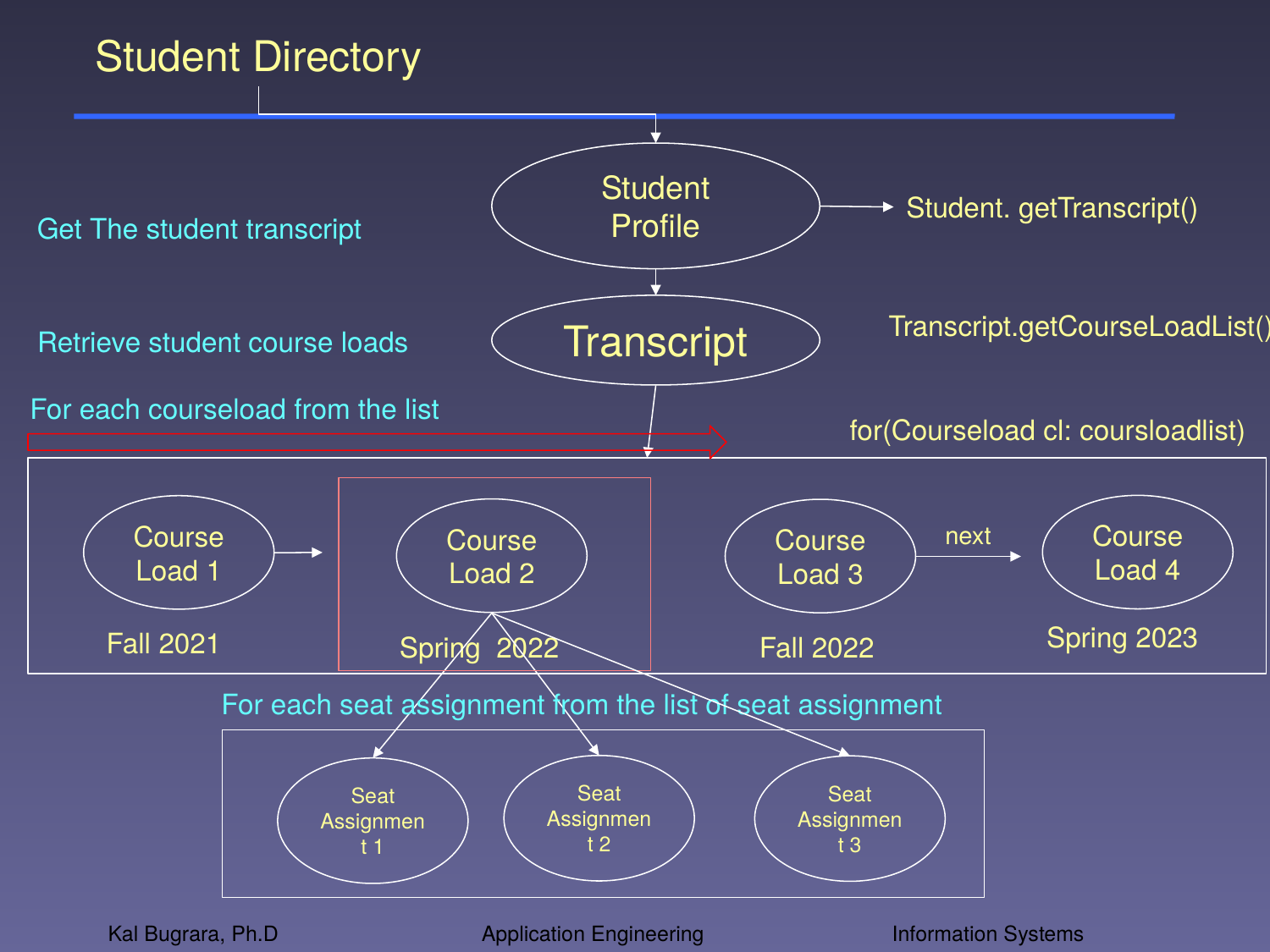

Student Directory
Student Profile
Student. getTranscript()
Get The student transcript
Transcript
Transcript.getCourseLoadList()
Retrieve student course loads
For each courseload from the list
for(Courseload cl: coursloadlist)

Course Load 4
Course Load 1
Course Load 2
Course Load 3
next
Spring 2023
Fall 2021
Spring  2022
Fall 2022
For each seat assignment from the list of seat assignment

Seat Assignment 2
Seat Assignment 3
Seat Assignment 1
Kal Bugrara, Ph.D
Application Engineering 		     Information Systems